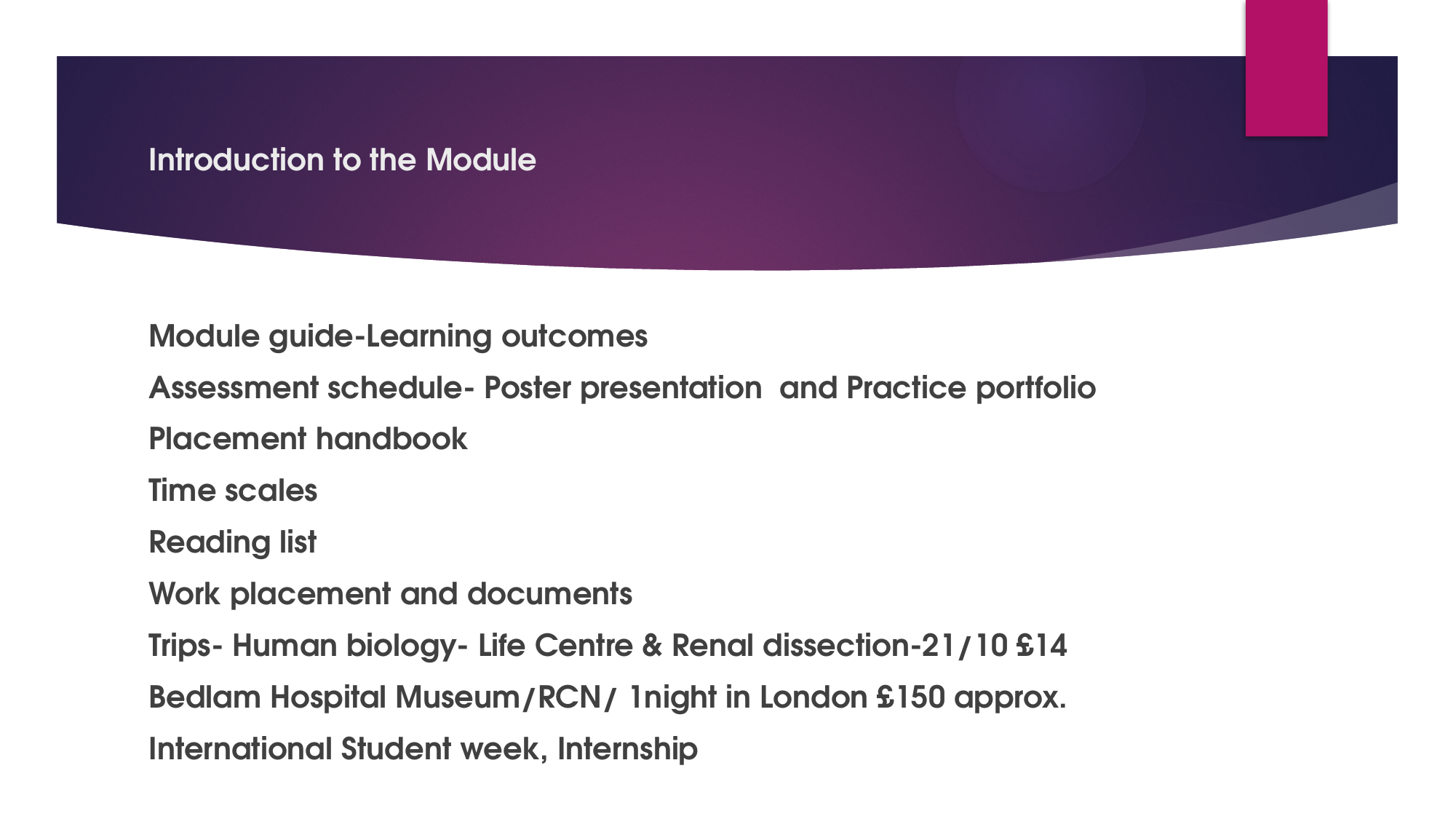

# Introduction to the Module
Module guide-Learning outcomes
Assessment schedule- Poster presentation  and Practice portfolio
Placement handbook
Time scales
Reading list
Work placement and documents
Trips- Human biology- Life Centre & Renal dissection-21/10 £14
Bedlam Hospital Museum/RCN/ 1night in London £150 approx.
International Student week, Internship